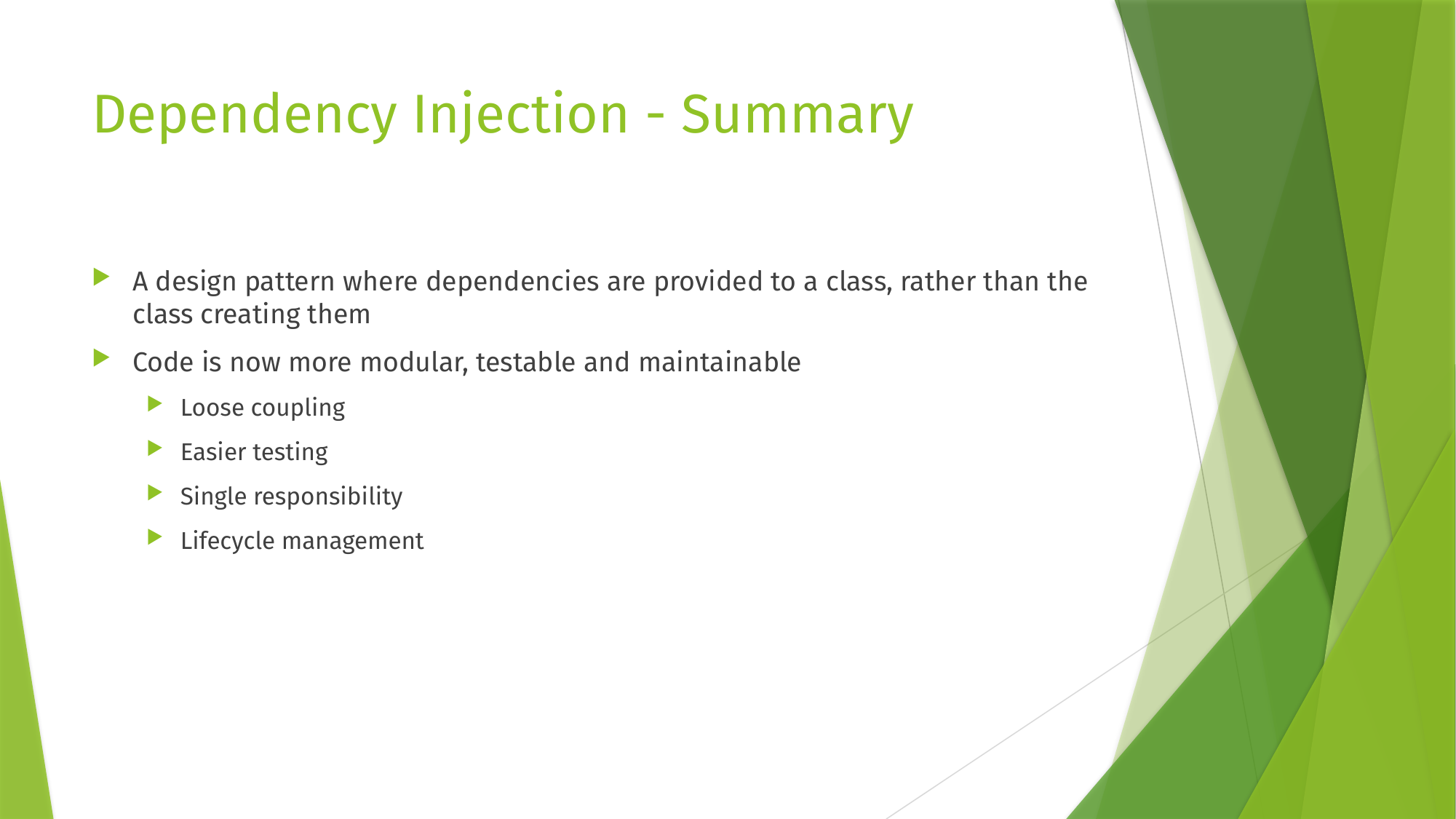

# Dependency Injection - Summary
A design pattern where dependencies are provided to a class, rather than the class creating them
Code is now more modular, testable and maintainable
Loose coupling
Easier testing
Single responsibility
Lifecycle management